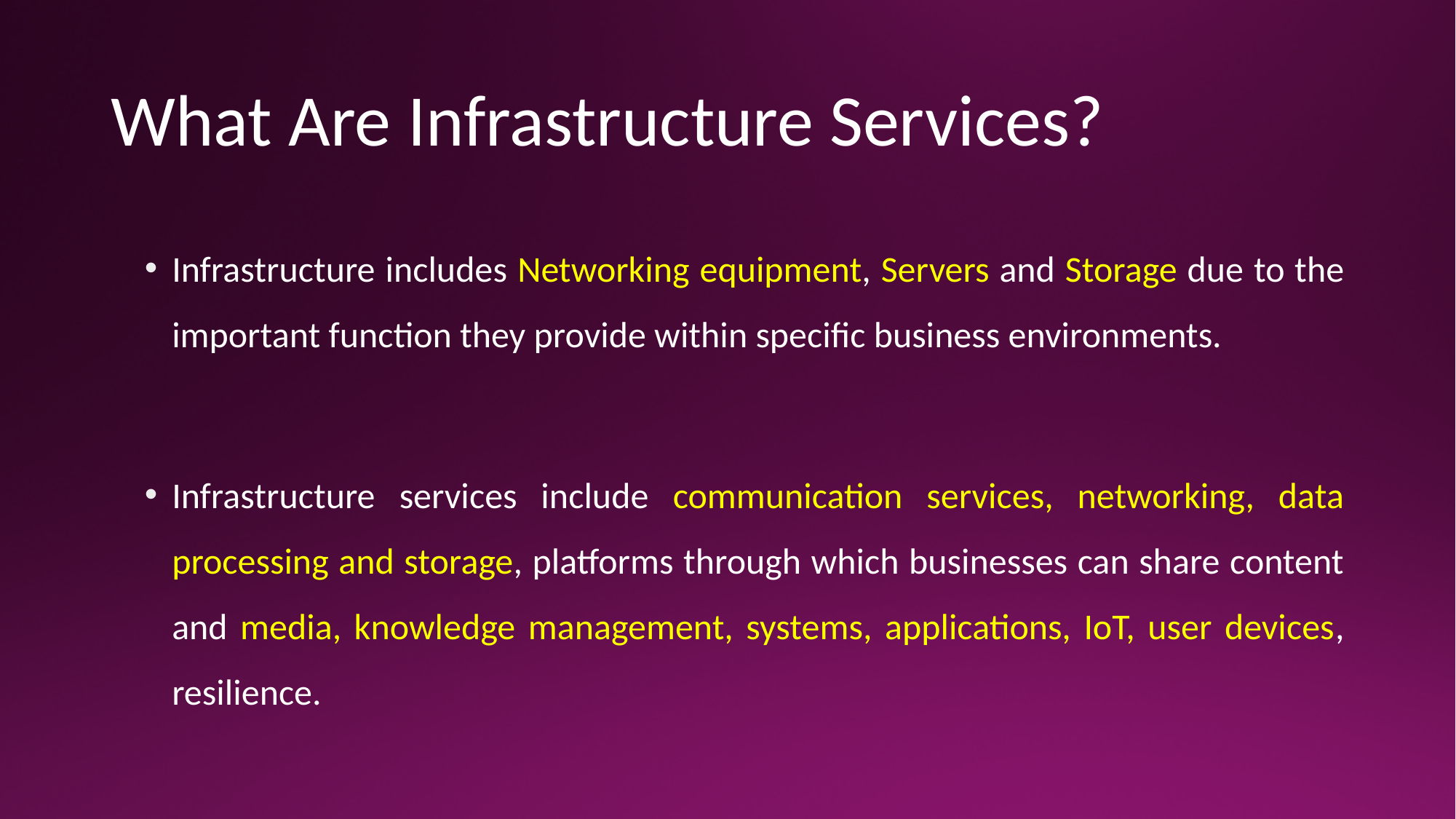

# What Are Infrastructure Services?
Infrastructure includes Networking equipment, Servers and Storage due to the important function they provide within specific business environments.

Infrastructure services include communication services, networking, data processing and storage, platforms through which businesses can share content and media, knowledge management, systems, applications, IoT, user devices, resilience.